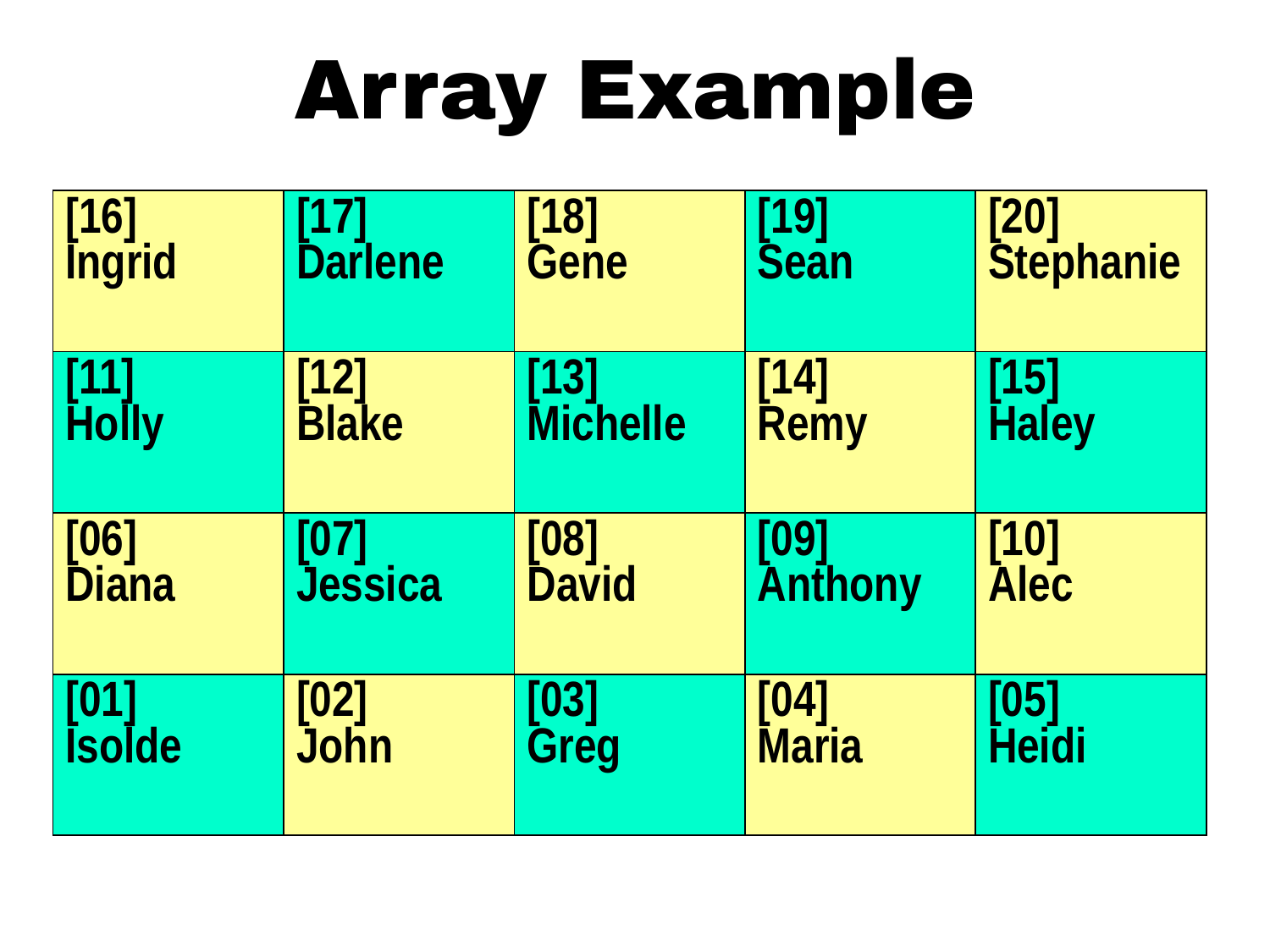

# Array Example
| [16] Ingrid | [17] Darlene | [18] Gene | [19] Sean | [20] Stephanie |
| --- | --- | --- | --- | --- |
| [11] Holly | [12] Blake | [13] Michelle | [14] Remy | [15] Haley |
| [06] Diana | [07] Jessica | [08] David | [09] Anthony | [10] Alec |
| [01] Isolde | [02] John | [03] Greg | [04] Maria | [05] Heidi |